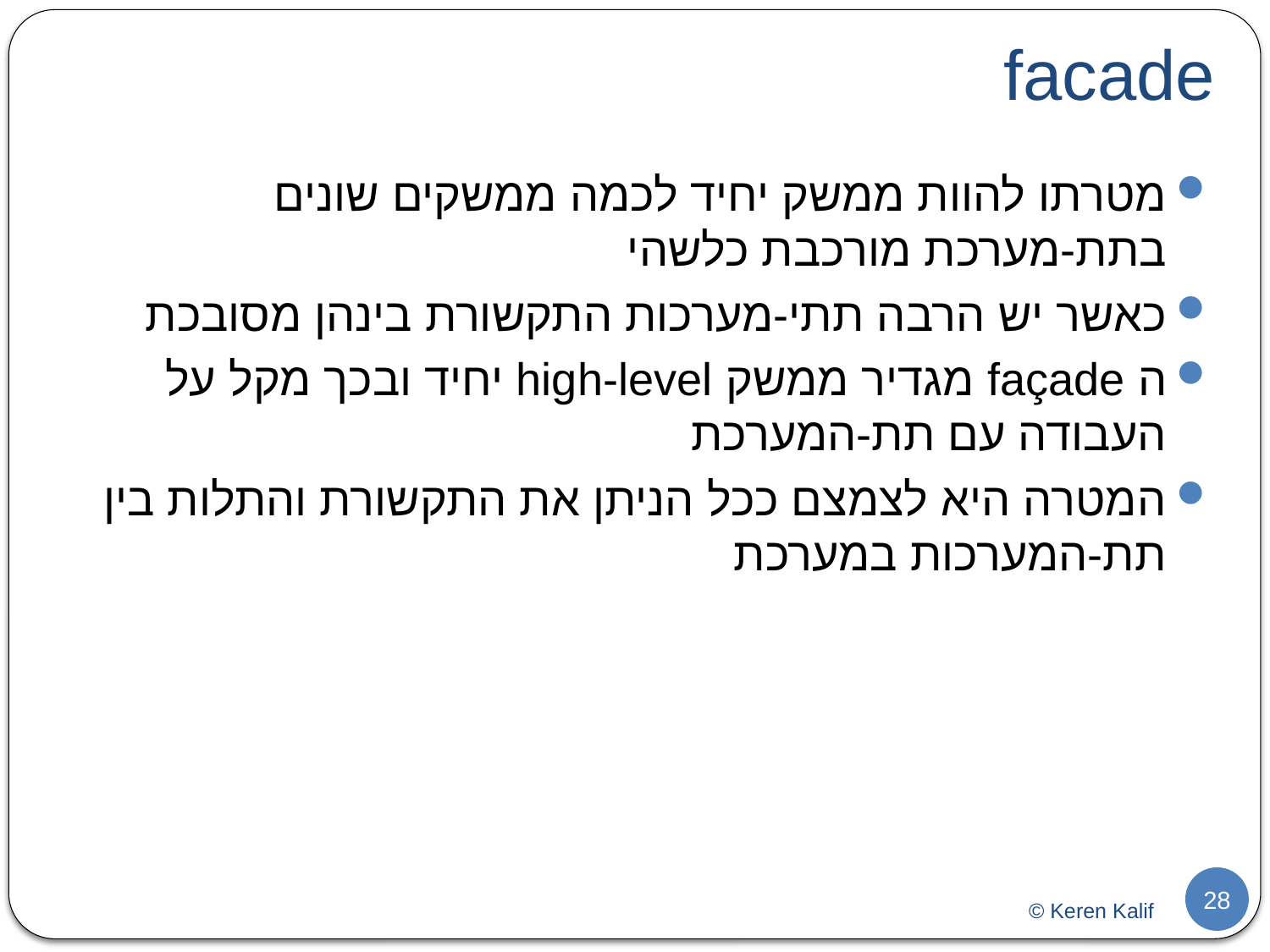

# facade
מטרתו להוות ממשק יחיד לכמה ממשקים שונים בתת-מערכת מורכבת כלשהי
כאשר יש הרבה תתי-מערכות התקשורת בינהן מסובכת
ה façade מגדיר ממשק high-level יחיד ובכך מקל על העבודה עם תת-המערכת
המטרה היא לצמצם ככל הניתן את התקשורת והתלות בין תת-המערכות במערכת

28
© Keren Kalif